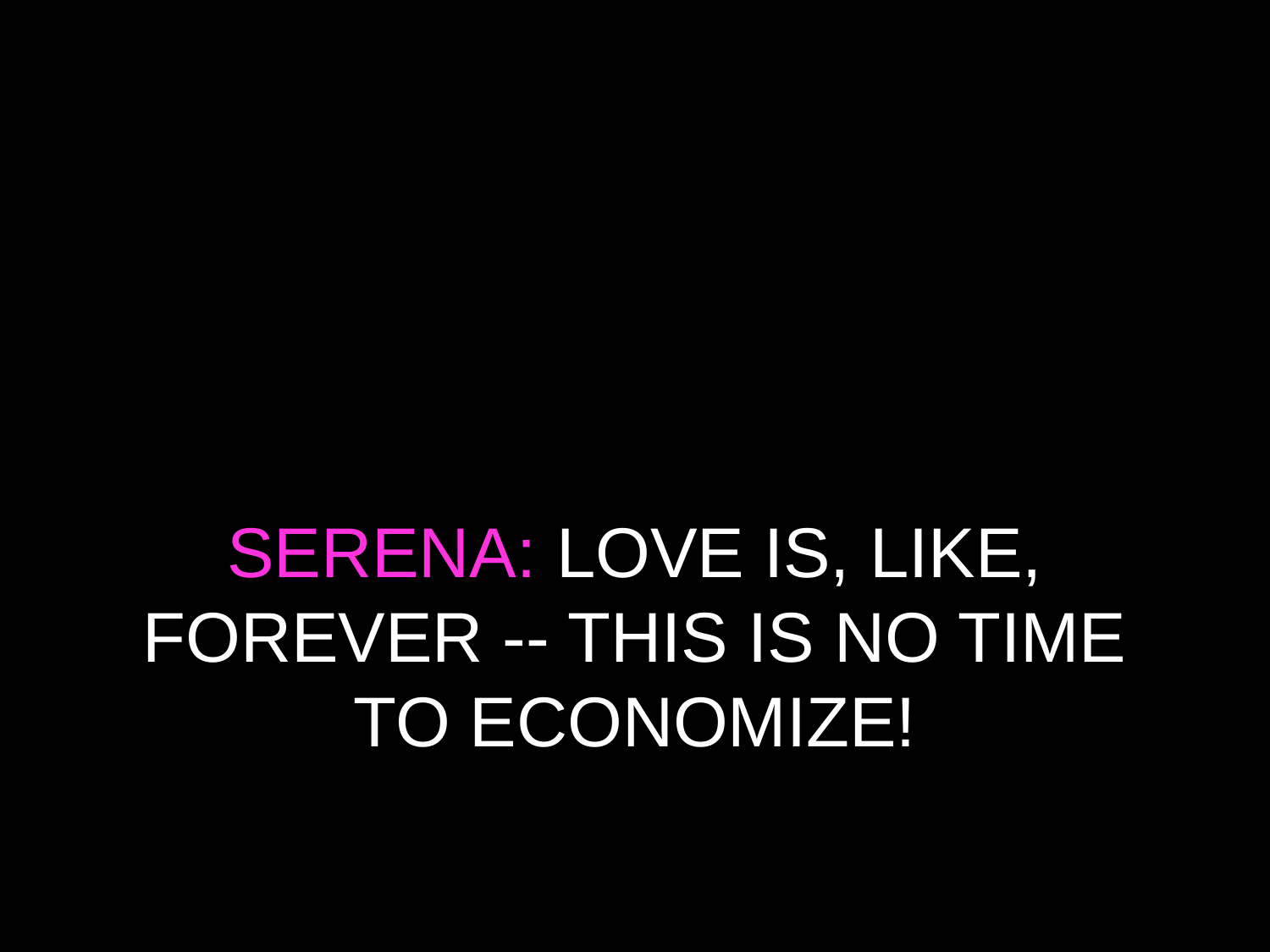

# SERENA: LOVE IS, LIKE, FOREVER -- THIS IS NO TIME TO ECONOMIZE!